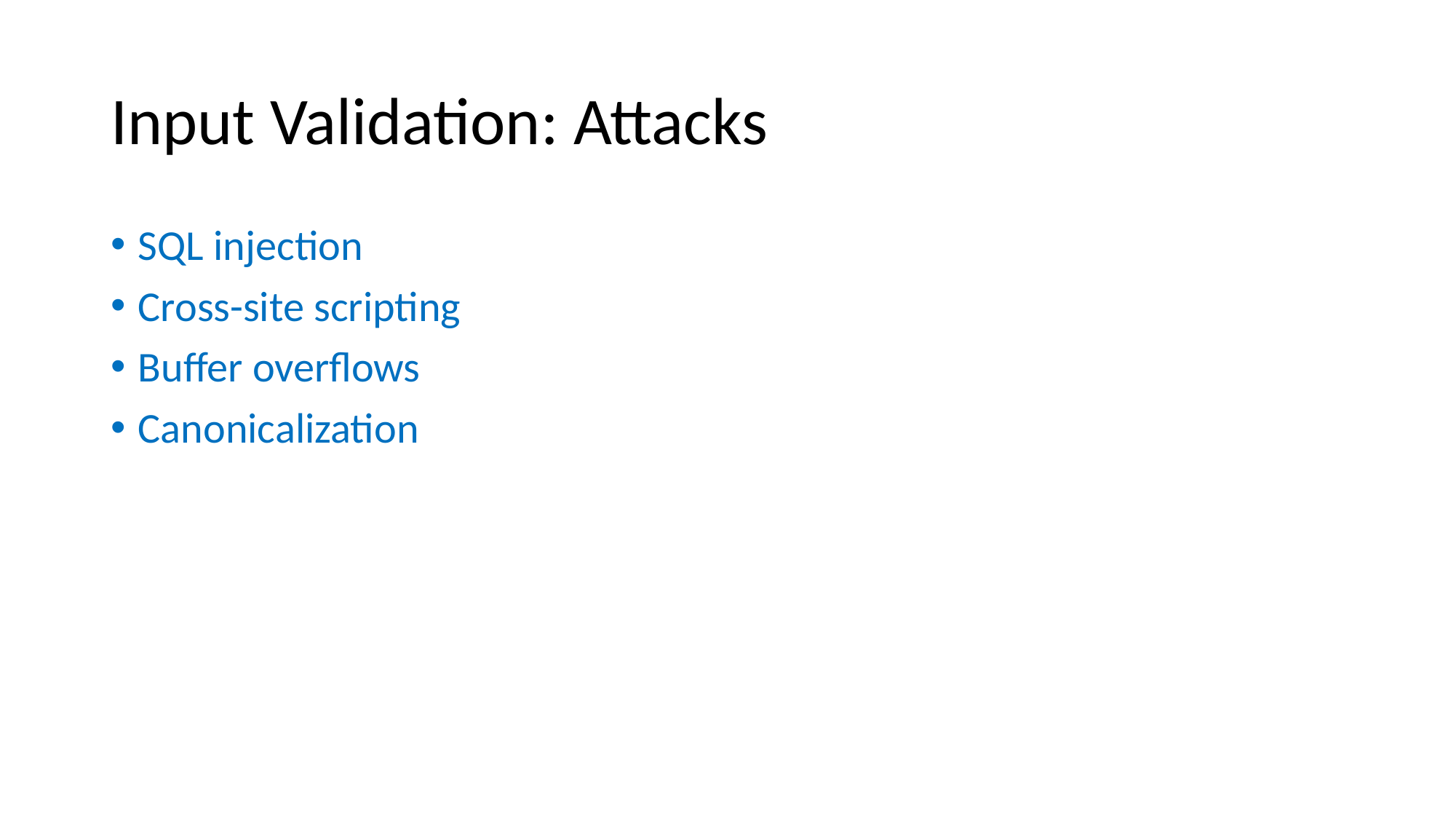

# Input Validation: Attacks
SQL injection
Cross-site scripting
Buffer overflows
Canonicalization